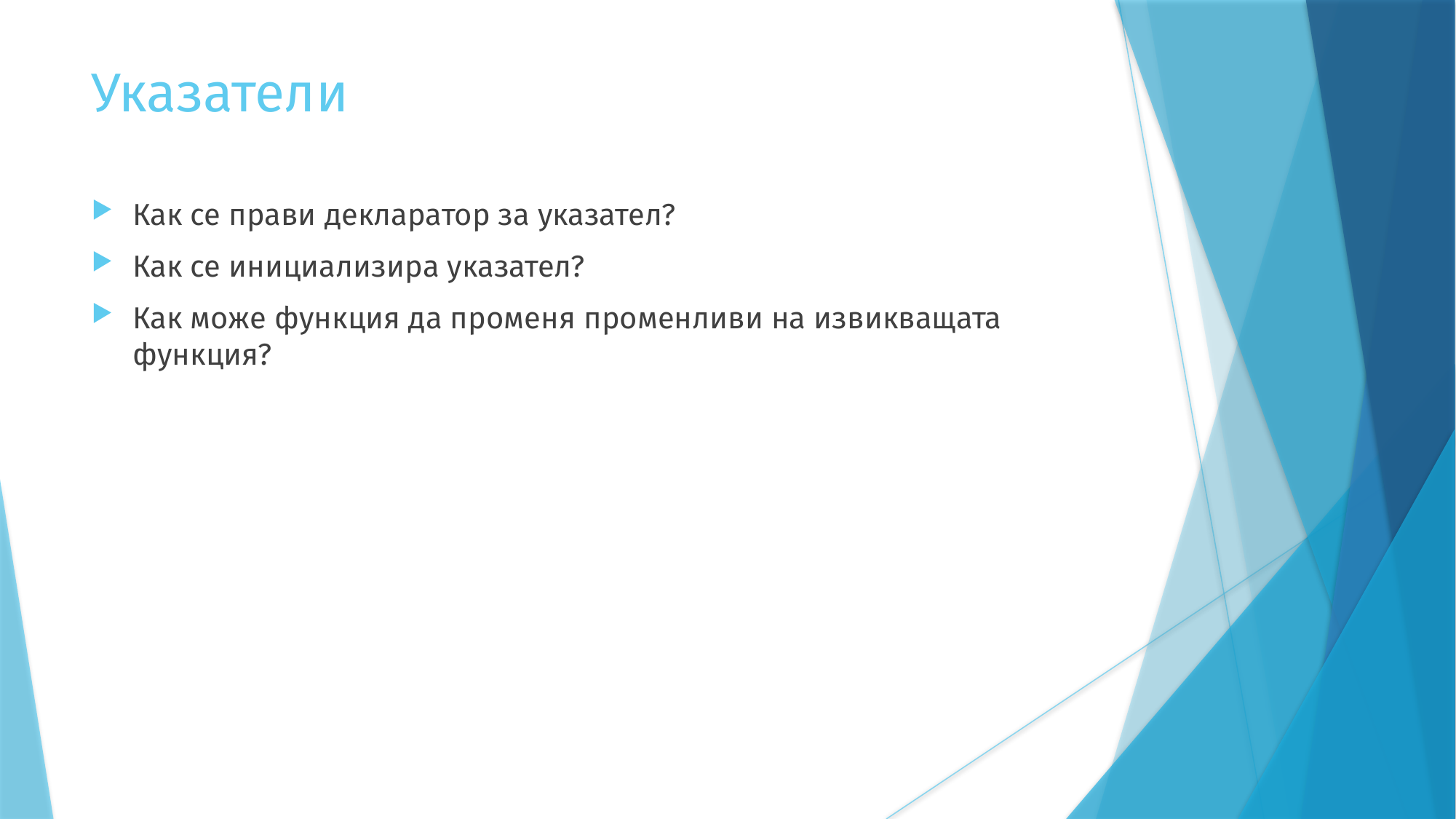

Указатели
Как се прави декларатор за указател?
Как се инициализира указател?
Как може функция да променя променливи на извикващата функция?